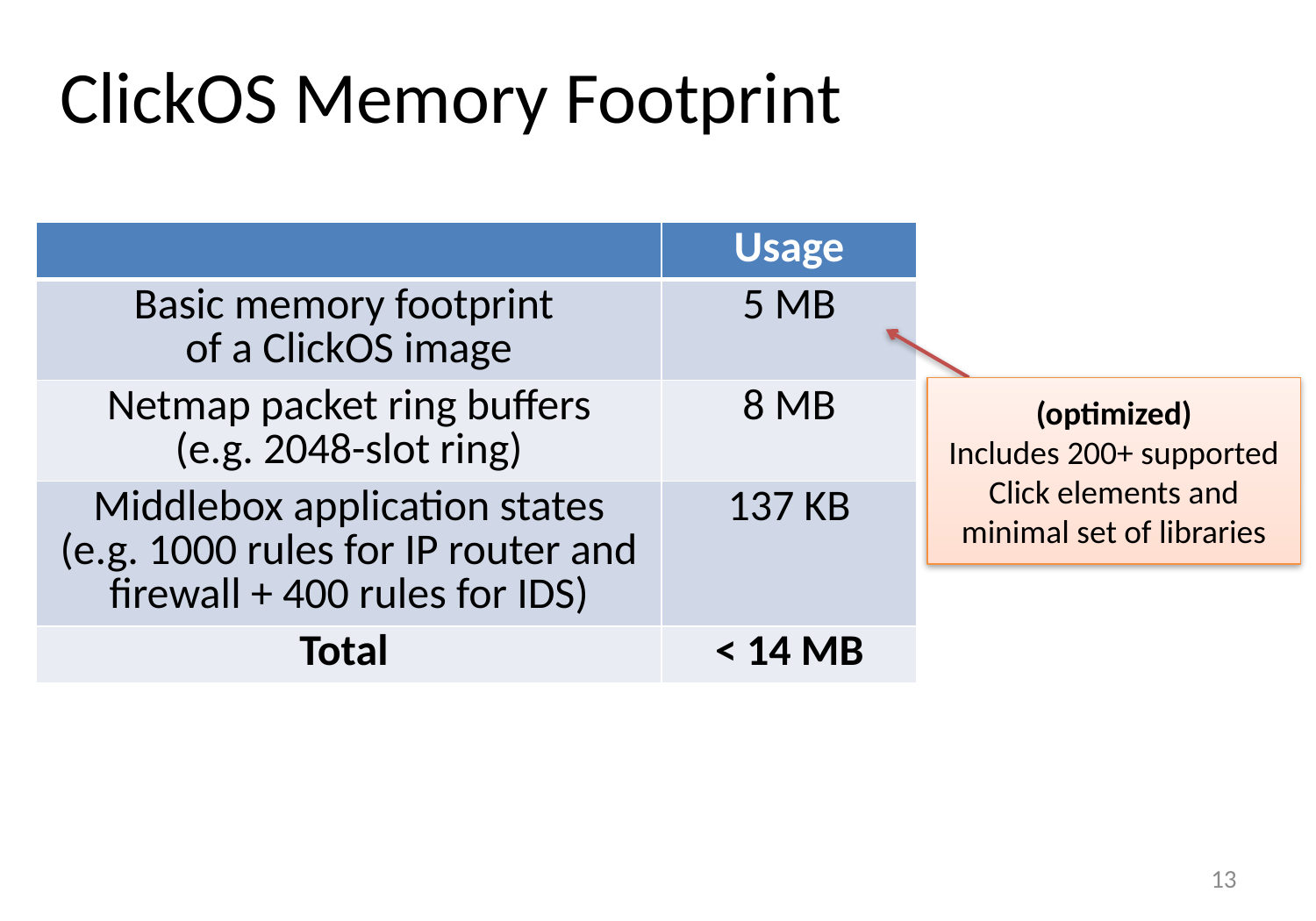

# ClickOS Memory Footprint
|  | Usage |
| --- | --- |
| Basic memory footprint of a ClickOS image | 5 MB |
| Netmap packet ring buffers (e.g. 2048-slot ring) | 8 MB |
| Middlebox application states (e.g. 1000 rules for IP router and firewall + 400 rules for IDS) | 137 KB |
| Total | < 14 MB |
(optimized)
Includes 200+ supported Click elements and minimal set of libraries
13